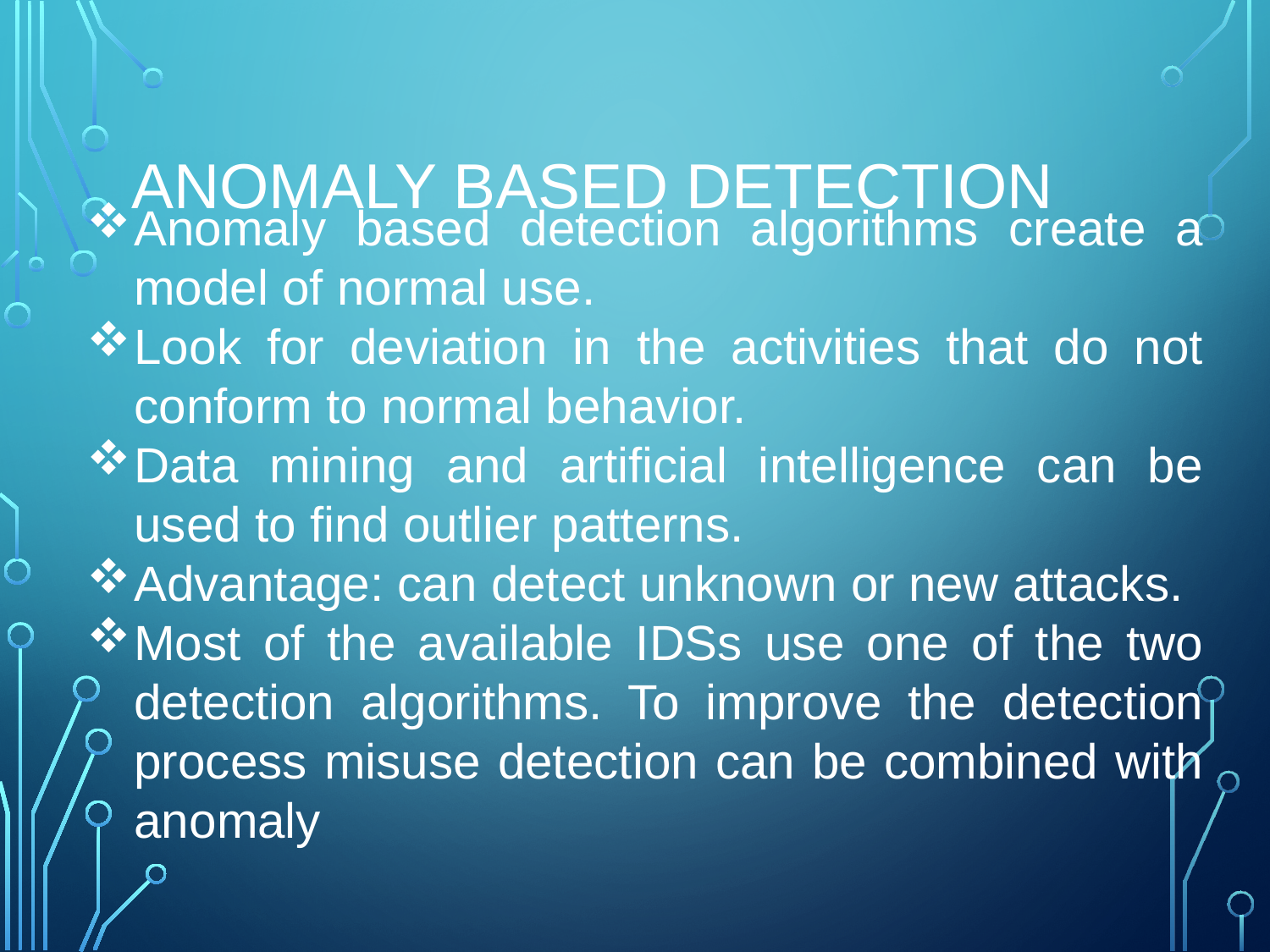

# Anomaly based detection
Anomaly based detection algorithms create a model of normal use.
Look for deviation in the activities that do not conform to normal behavior.
Data mining and artificial intelligence can be used to find outlier patterns.
Advantage: can detect unknown or new attacks.
Most of the available IDSs use one of the two detection algorithms. To improve the detection process misuse detection can be combined with anomaly